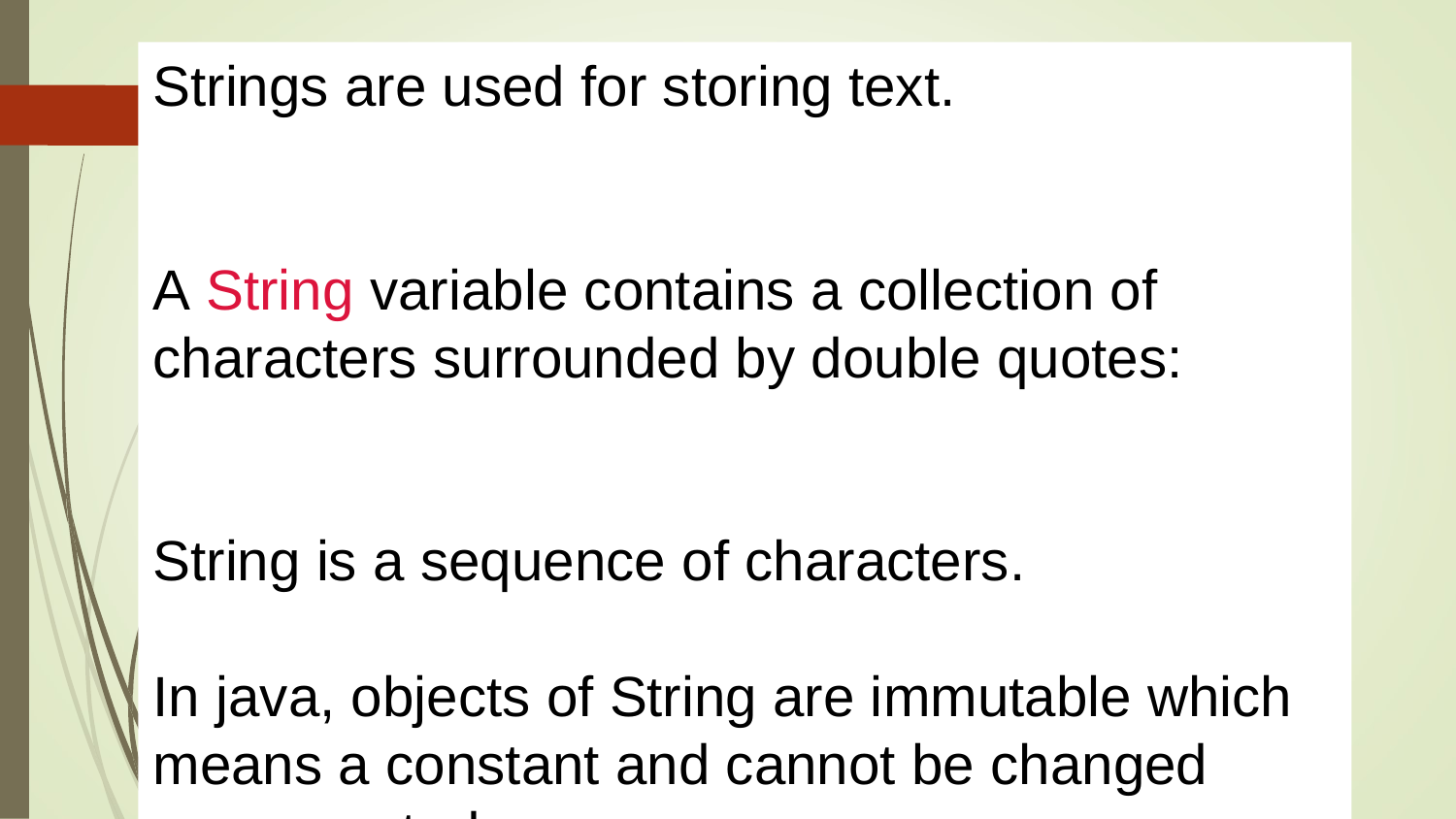

Strings are used for storing text.

A String variable contains a collection of characters surrounded by double quotes:

String is a sequence of characters.

In java, objects of String are immutable which means a constant and cannot be changed once created.